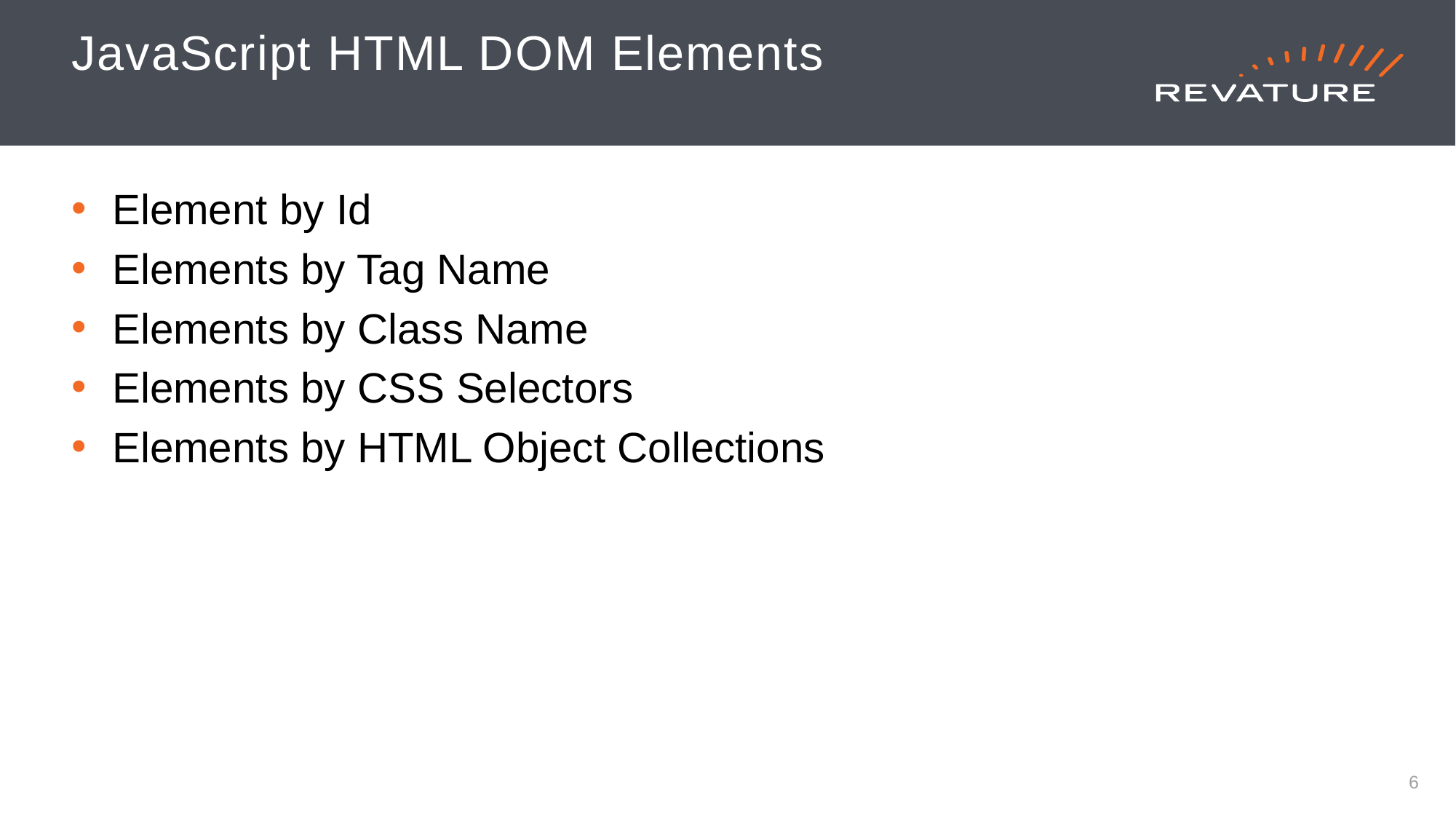

# JavaScript HTML DOM Elements
Element by Id
Elements by Tag Name
Elements by Class Name
Elements by CSS Selectors
Elements by HTML Object Collections

6